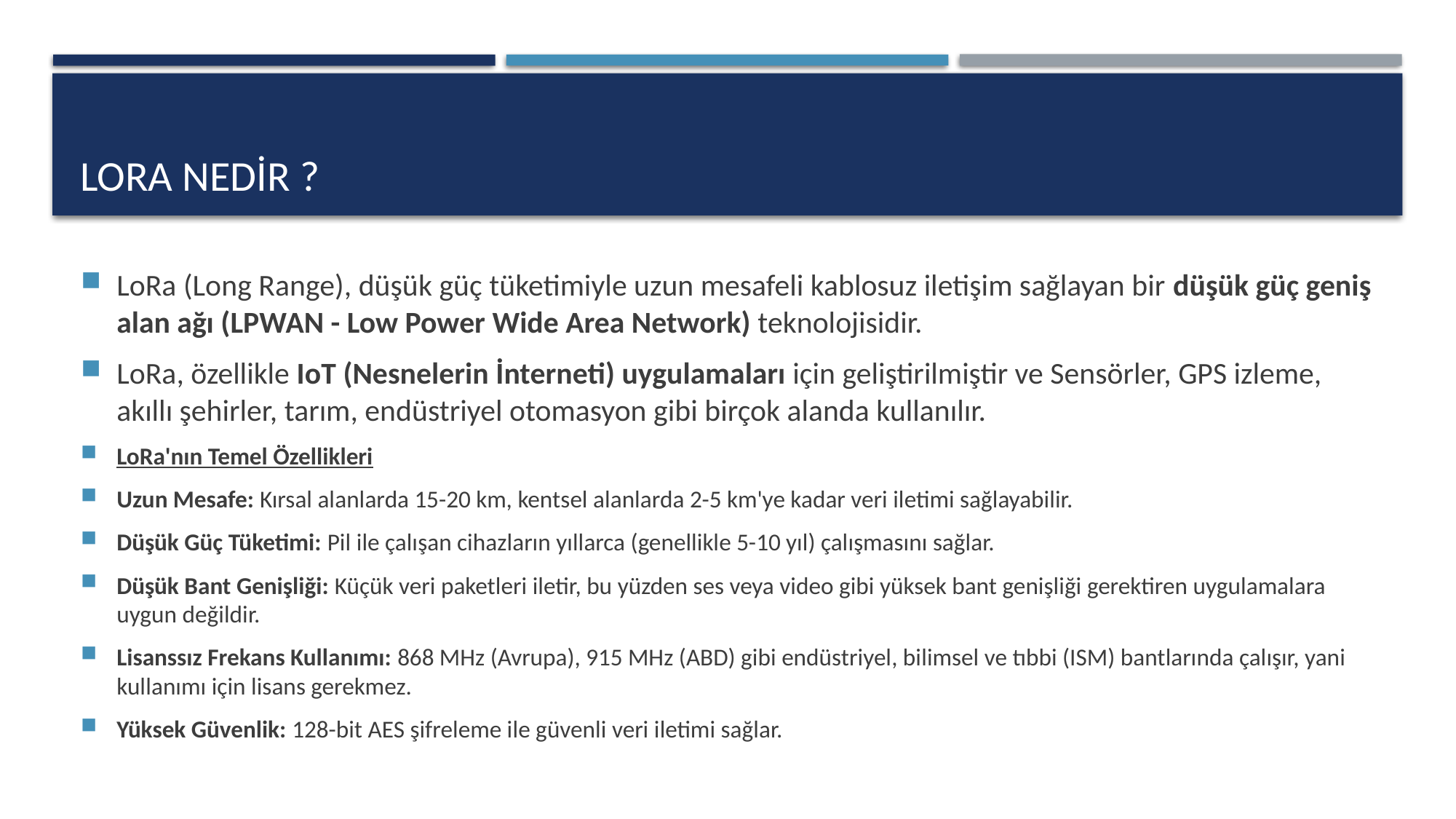

# Lora nedir ?
LoRa (Long Range), düşük güç tüketimiyle uzun mesafeli kablosuz iletişim sağlayan bir düşük güç geniş alan ağı (LPWAN - Low Power Wide Area Network) teknolojisidir.
LoRa, özellikle IoT (Nesnelerin İnterneti) uygulamaları için geliştirilmiştir ve Sensörler, GPS izleme, akıllı şehirler, tarım, endüstriyel otomasyon gibi birçok alanda kullanılır.
LoRa'nın Temel Özellikleri
Uzun Mesafe: Kırsal alanlarda 15-20 km, kentsel alanlarda 2-5 km'ye kadar veri iletimi sağlayabilir.
Düşük Güç Tüketimi: Pil ile çalışan cihazların yıllarca (genellikle 5-10 yıl) çalışmasını sağlar.
Düşük Bant Genişliği: Küçük veri paketleri iletir, bu yüzden ses veya video gibi yüksek bant genişliği gerektiren uygulamalara uygun değildir.
Lisanssız Frekans Kullanımı: 868 MHz (Avrupa), 915 MHz (ABD) gibi endüstriyel, bilimsel ve tıbbi (ISM) bantlarında çalışır, yani kullanımı için lisans gerekmez.
Yüksek Güvenlik: 128-bit AES şifreleme ile güvenli veri iletimi sağlar.